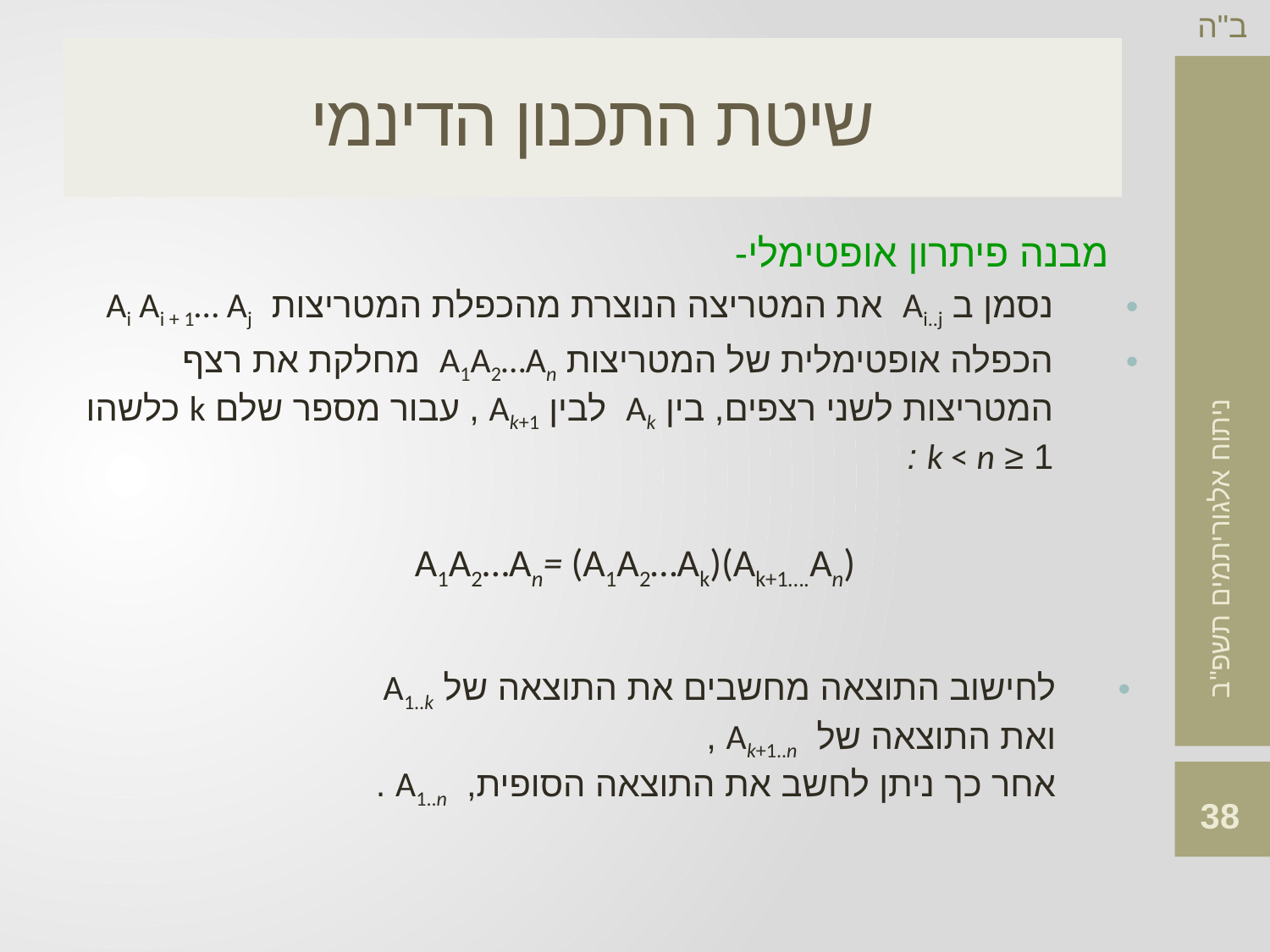

# שיטת התכנון הדינמי
מבנה פיתרון אופטימלי-
נסמן ב Ai..j  את המטריצה הנוצרת מהכפלת המטריצות  Ai Ai + 1… Aj
הכפלה אופטימלית של המטריצות A1A2…An  מחלקת את רצף המטריצות לשני רצפים, בין Ak  לבין Ak+1 , עבור מספר שלם k כלשהו 1 ≤ k < n :

A1A2…An= (A1A2…Ak)(Ak+1….An)

לחישוב התוצאה מחשבים את התוצאה של A1..k
ואת התוצאה של  Ak+1..n ,
אחר כך ניתן לחשב את התוצאה הסופית,  A1..n .
38